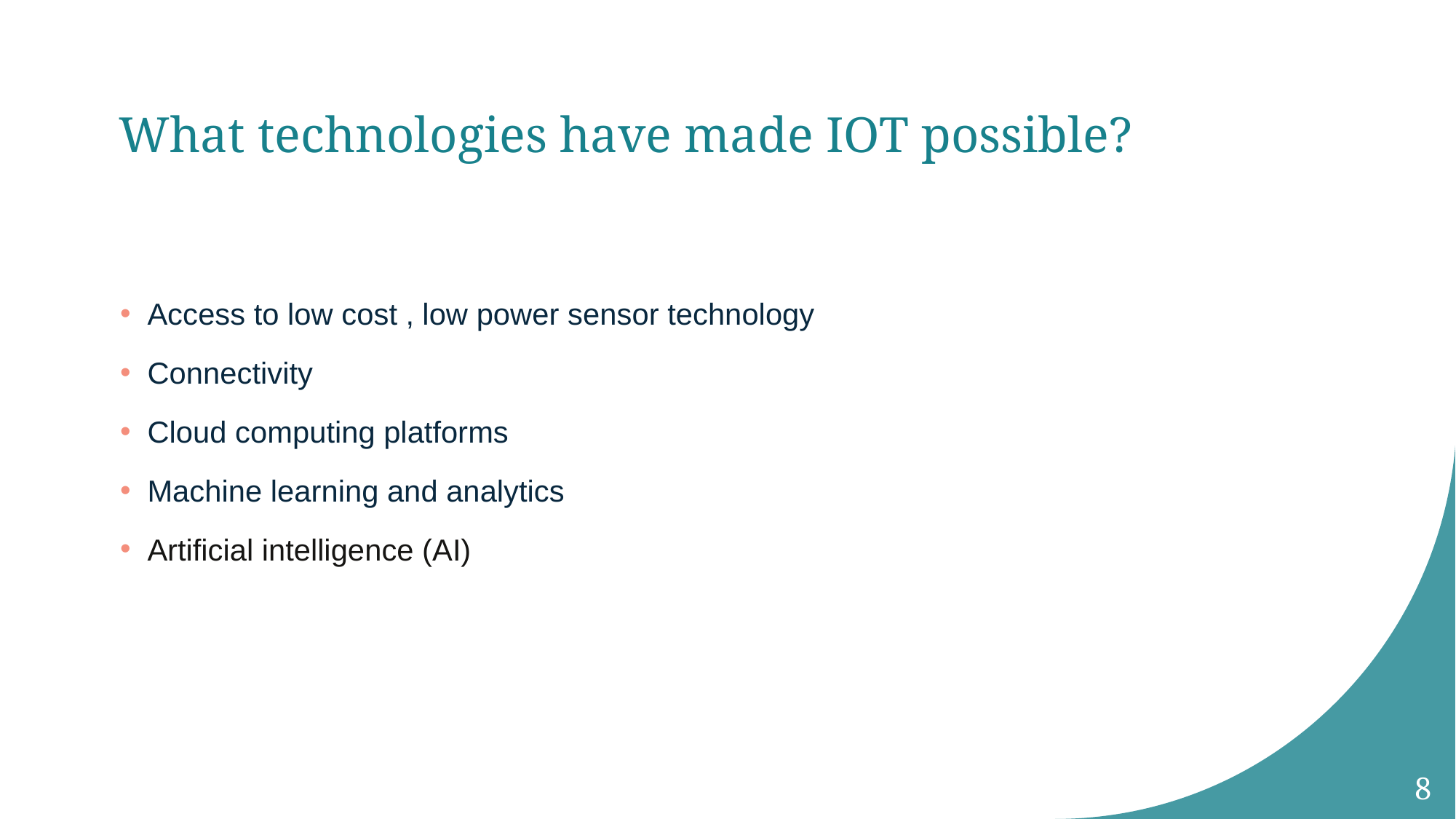

# What technologies have made IOT possible?
Access to low cost , low power sensor technology
Connectivity
Cloud computing platforms
Machine learning and analytics
Artificial intelligence (AI)

8